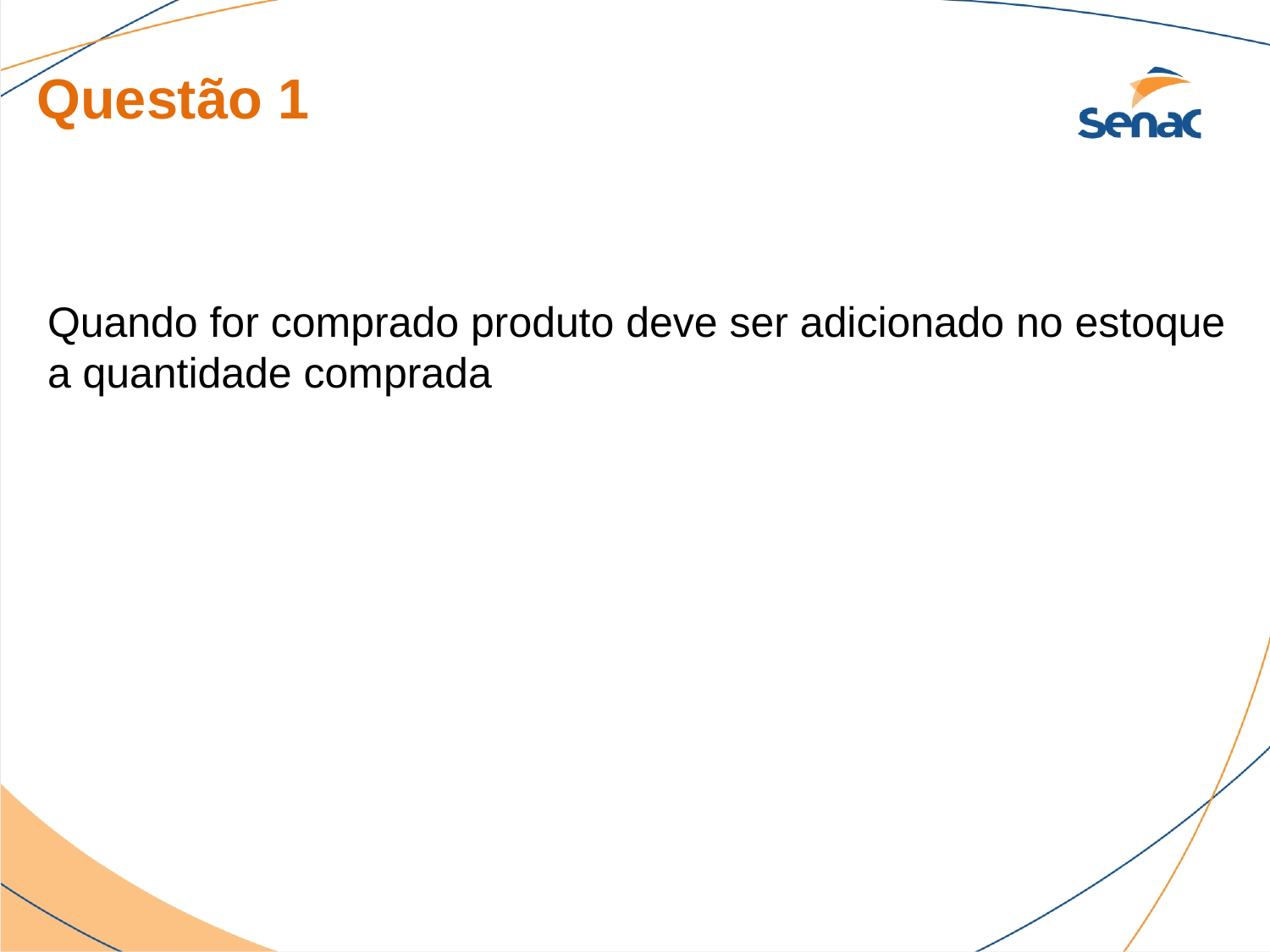

Questão 1
Quando for comprado produto deve ser adicionado no estoque a quantidade comprada